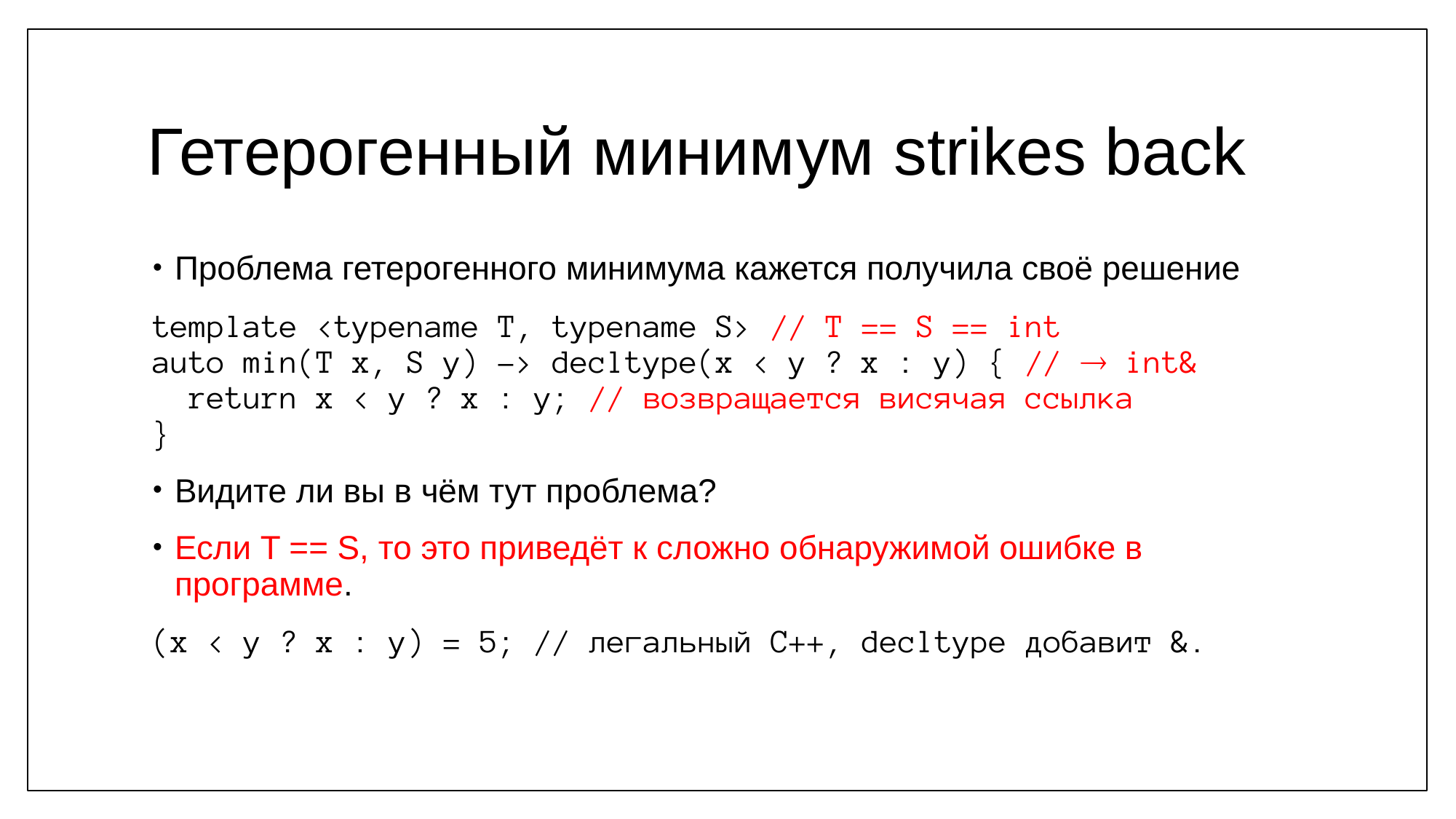

# Гетерогенный минимум strikes back
Проблема гетерогенного минимума кажется получила своё решение
template <typename T, typename S> // T == S == int
auto min(T x, S y) -> decltype(x < y ? x : y) { // → int&
  return x < y ? x : y; // возвращается висячая ссылка
}
Видите ли вы в чём тут проблема?
Если T == S, то это приведёт к сложно обнаружимой ошибке в программе.
(x < y ? x : y) = 5; // легальный C++, decltype добавит &.